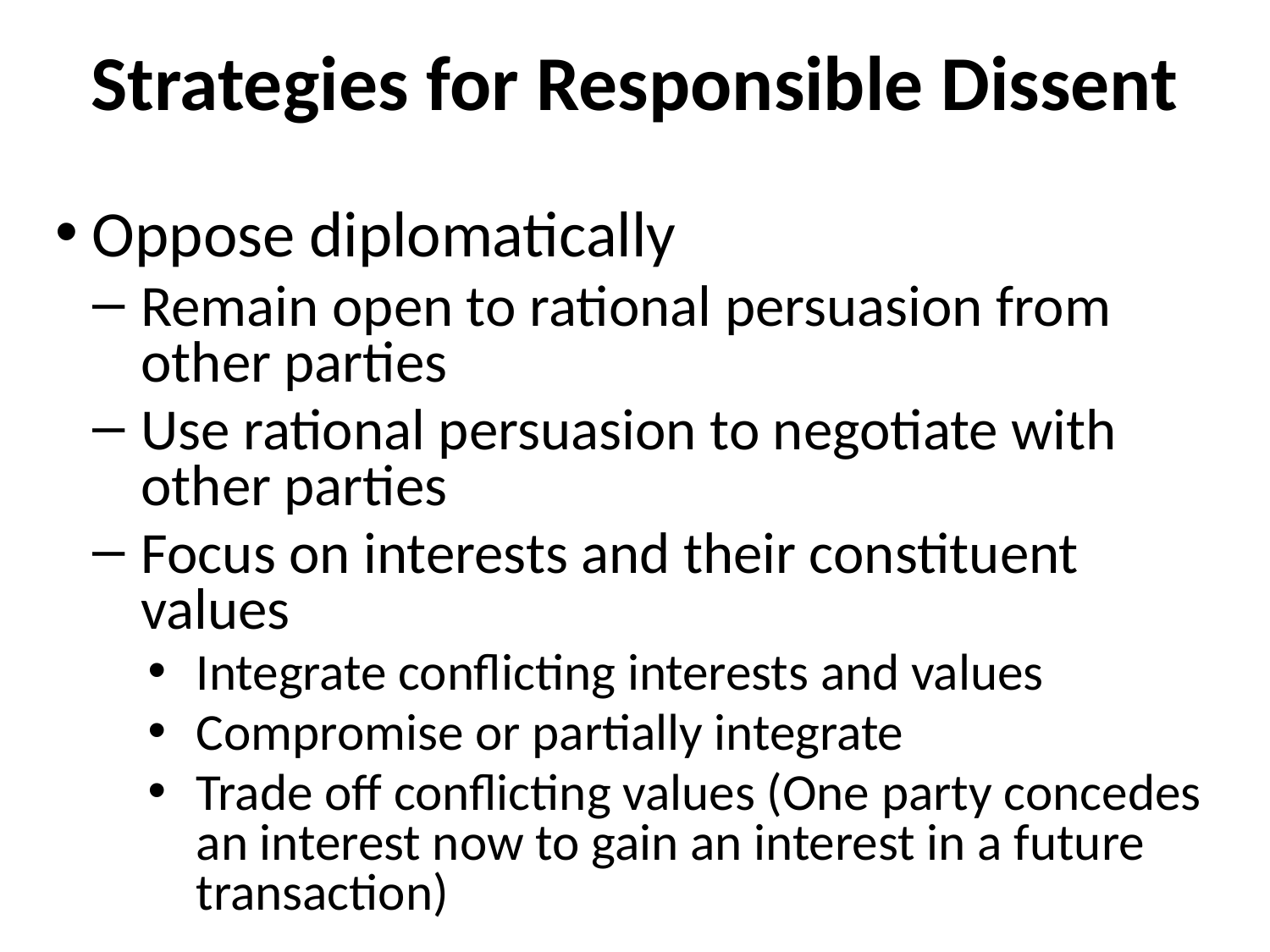

# Strategies for Responsible Dissent
Oppose diplomatically
Remain open to rational persuasion from other parties
Use rational persuasion to negotiate with other parties
Focus on interests and their constituent values
Integrate conflicting interests and values
Compromise or partially integrate
Trade off conflicting values (One party concedes an interest now to gain an interest in a future transaction)